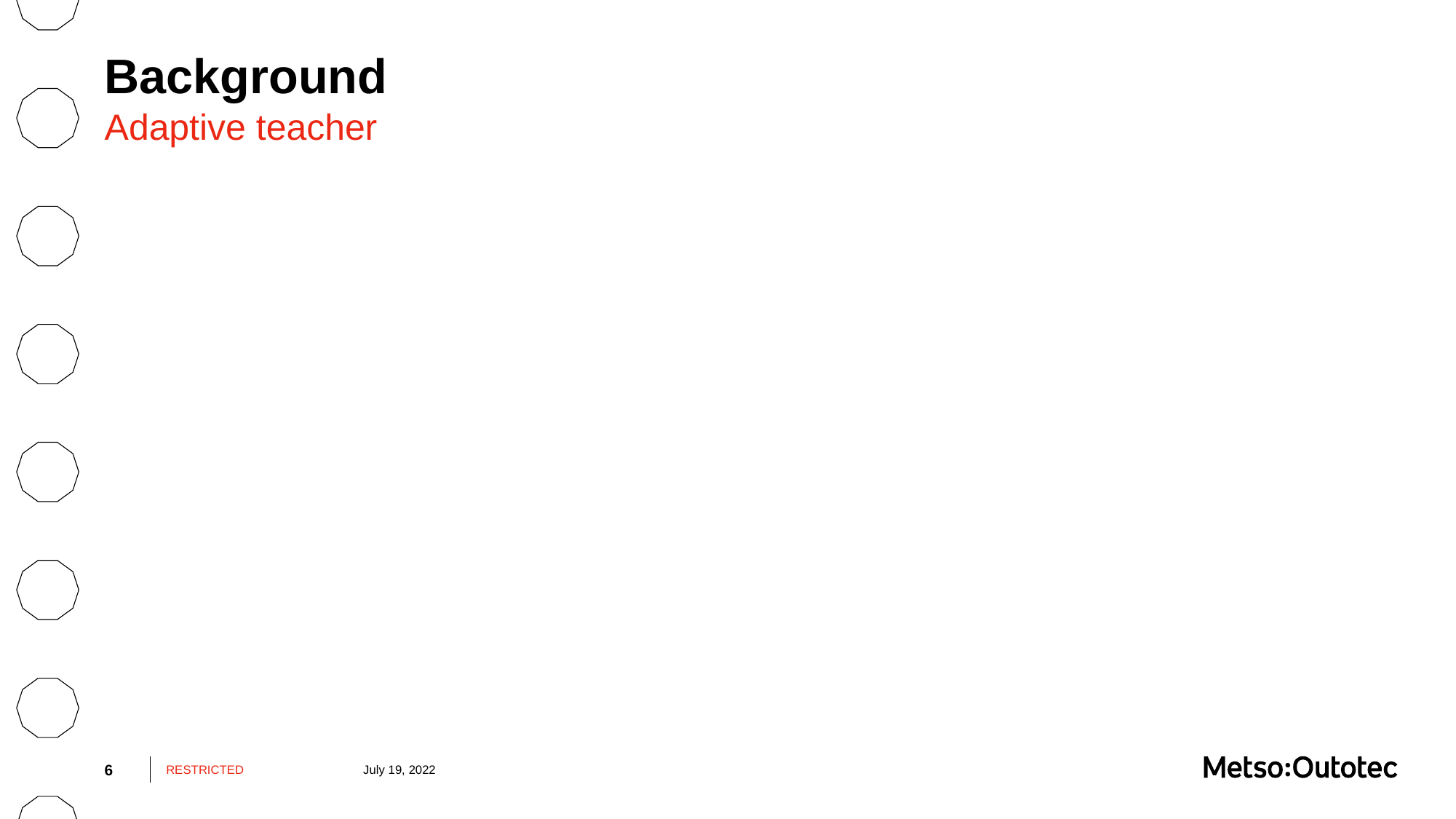

# Background
Adaptive teacher

6
RESTRICTED
July 19, 2022